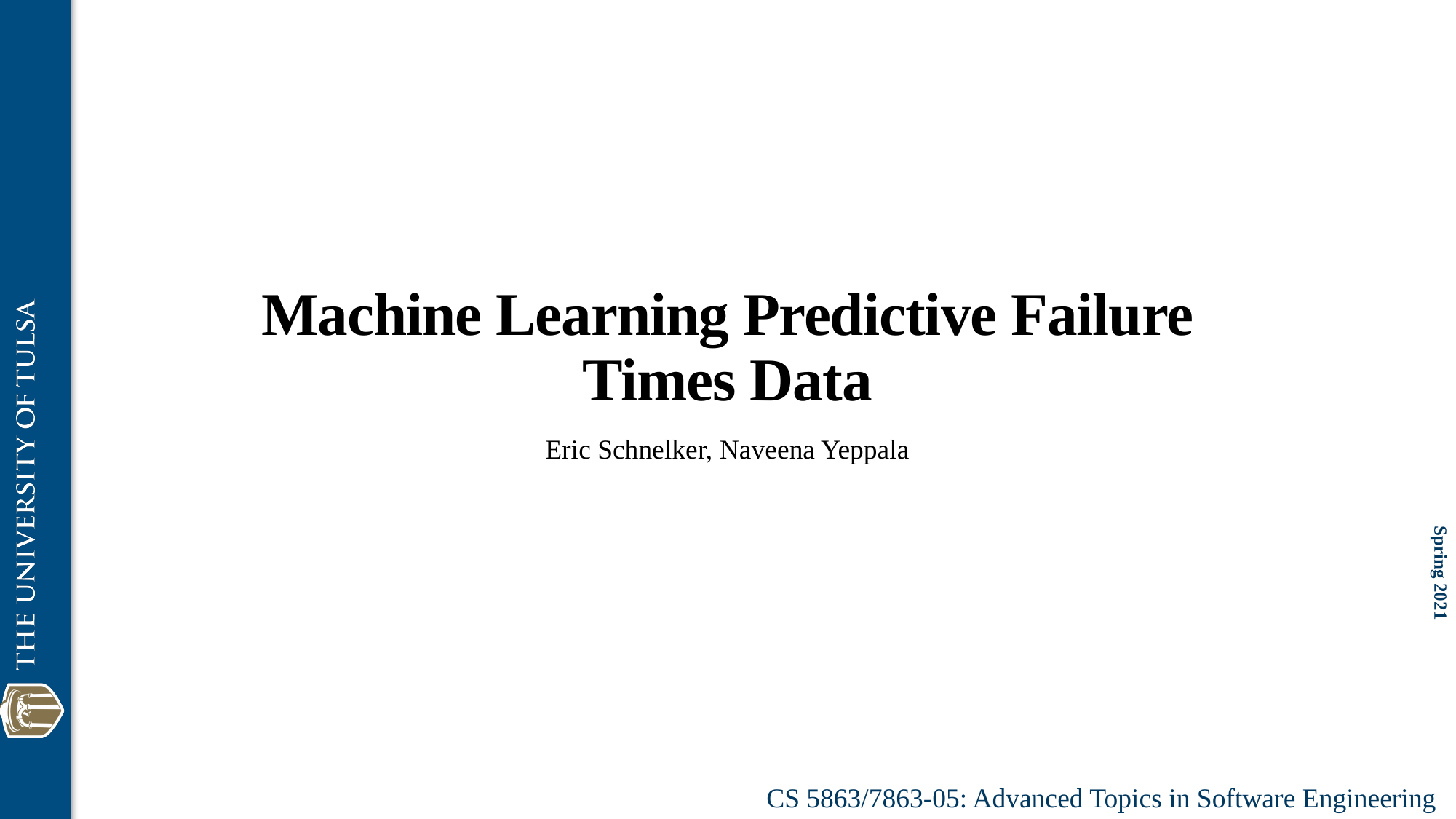

# Machine Learning Predictive Failure Times Data
Eric Schnelker, Naveena Yeppala